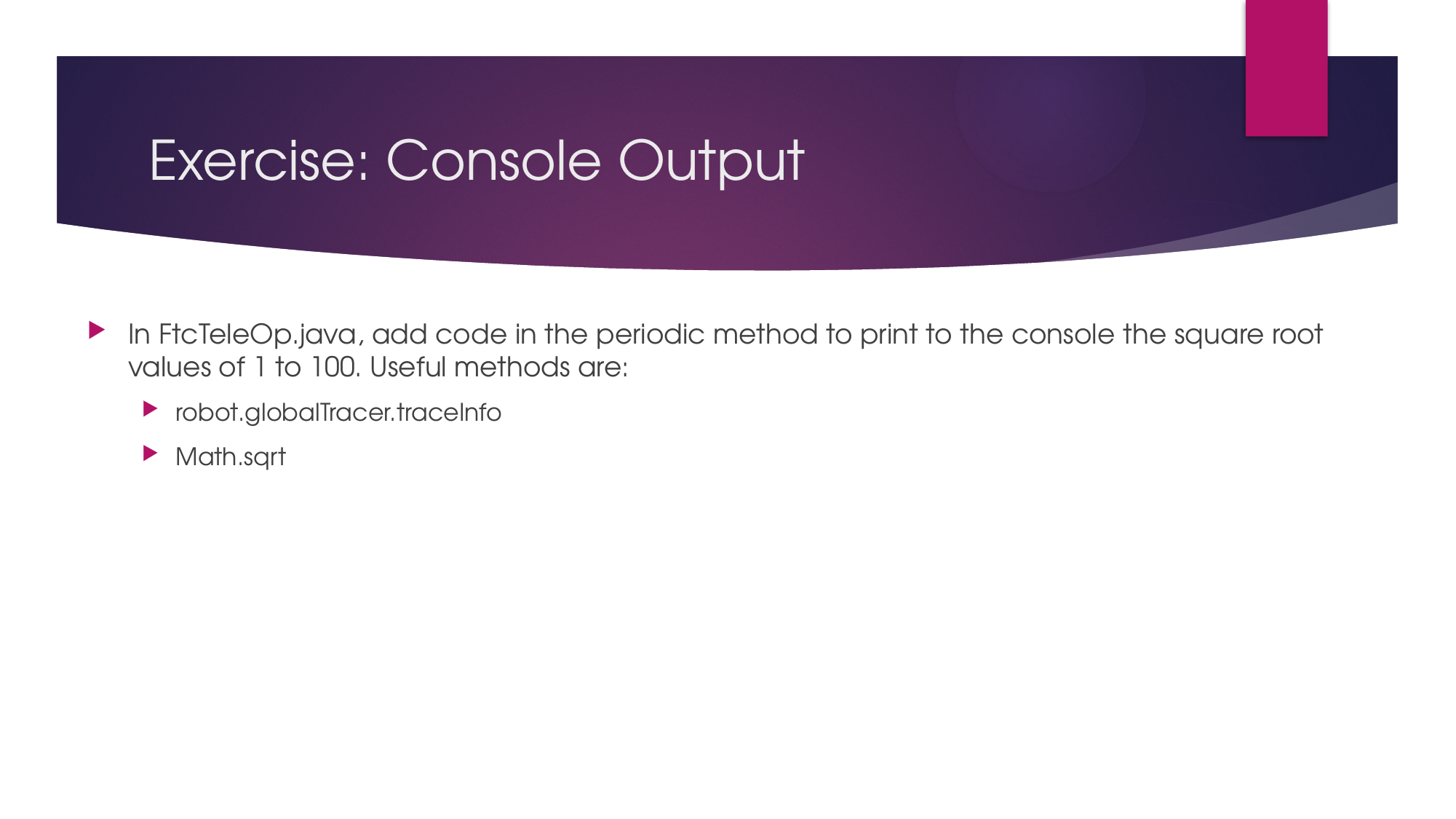

# Exercise: Console Output
In FtcTeleOp.java, add code in the periodic method to print to the console the square root values of 1 to 100. Useful methods are:
robot.globalTracer.traceInfo
Math.sqrt